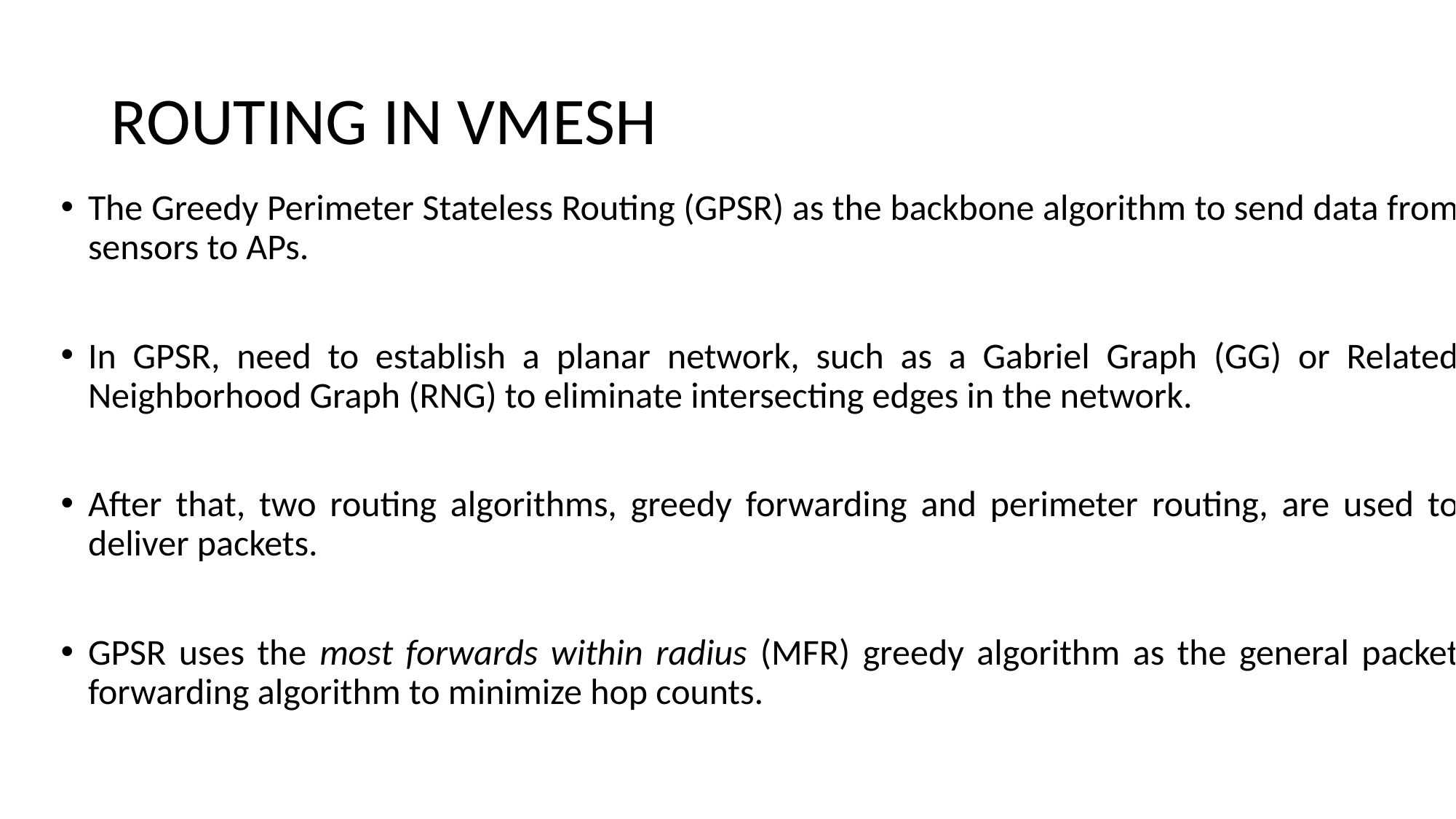

# ROUTING IN VMESH
The Greedy Perimeter Stateless Routing (GPSR) as the backbone algorithm to send data from sensors to APs.

In GPSR, need to establish a planar network, such as a Gabriel Graph (GG) or Related Neighborhood Graph (RNG) to eliminate intersecting edges in the network.

After that, two routing algorithms, greedy forwarding and perimeter routing, are used to deliver packets.

GPSR uses the most forwards within radius (MFR) greedy algorithm as the general packet forwarding algorithm to minimize hop counts.